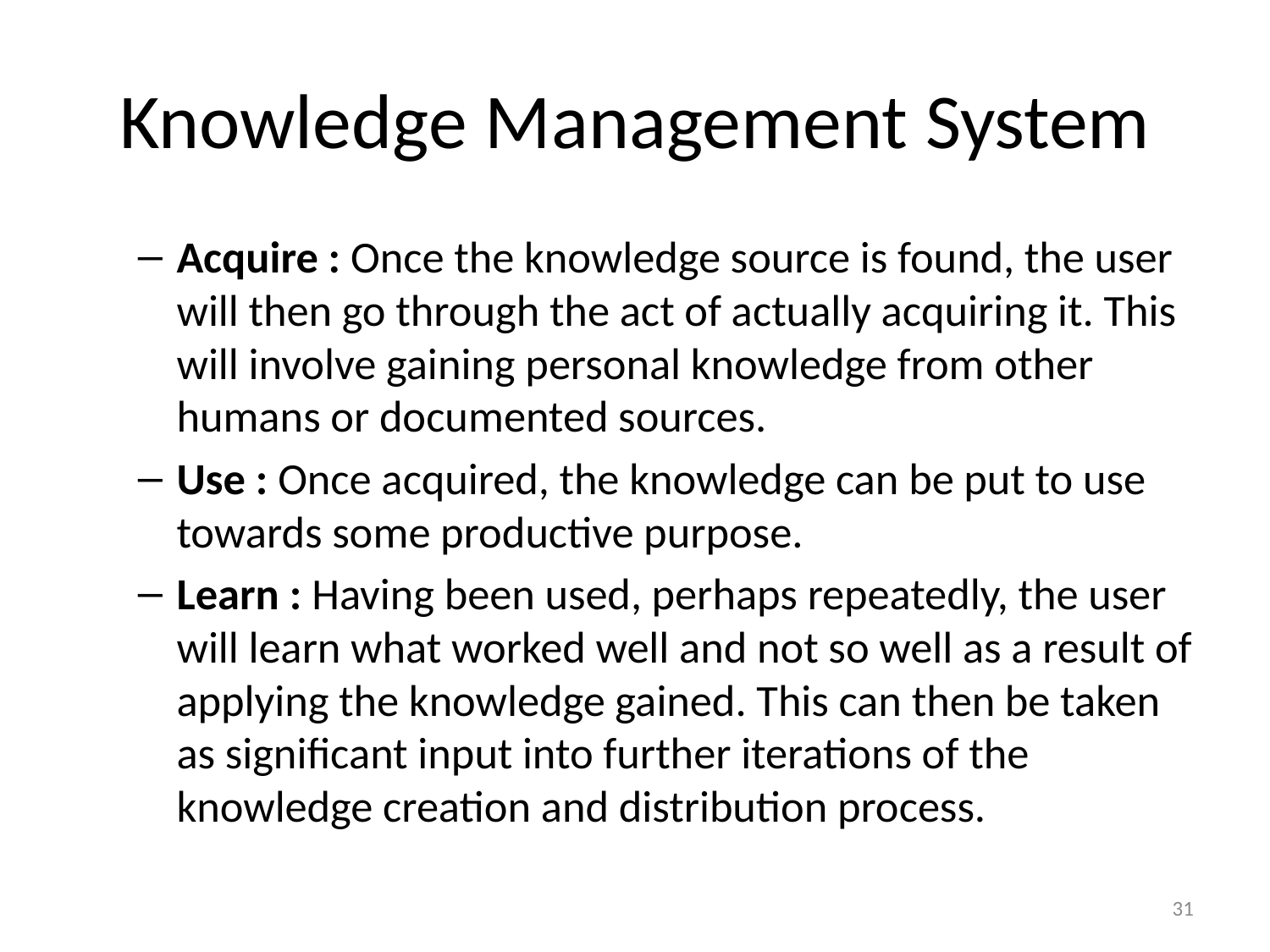

# Knowledge Management System
Acquire : Once the knowledge source is found, the user will then go through the act of actually acquiring it. This will involve gaining personal knowledge from other humans or documented sources.
Use : Once acquired, the knowledge can be put to use towards some productive purpose.
Learn : Having been used, perhaps repeatedly, the user will learn what worked well and not so well as a result of applying the knowledge gained. This can then be taken as significant input into further iterations of the knowledge creation and distribution process.

31